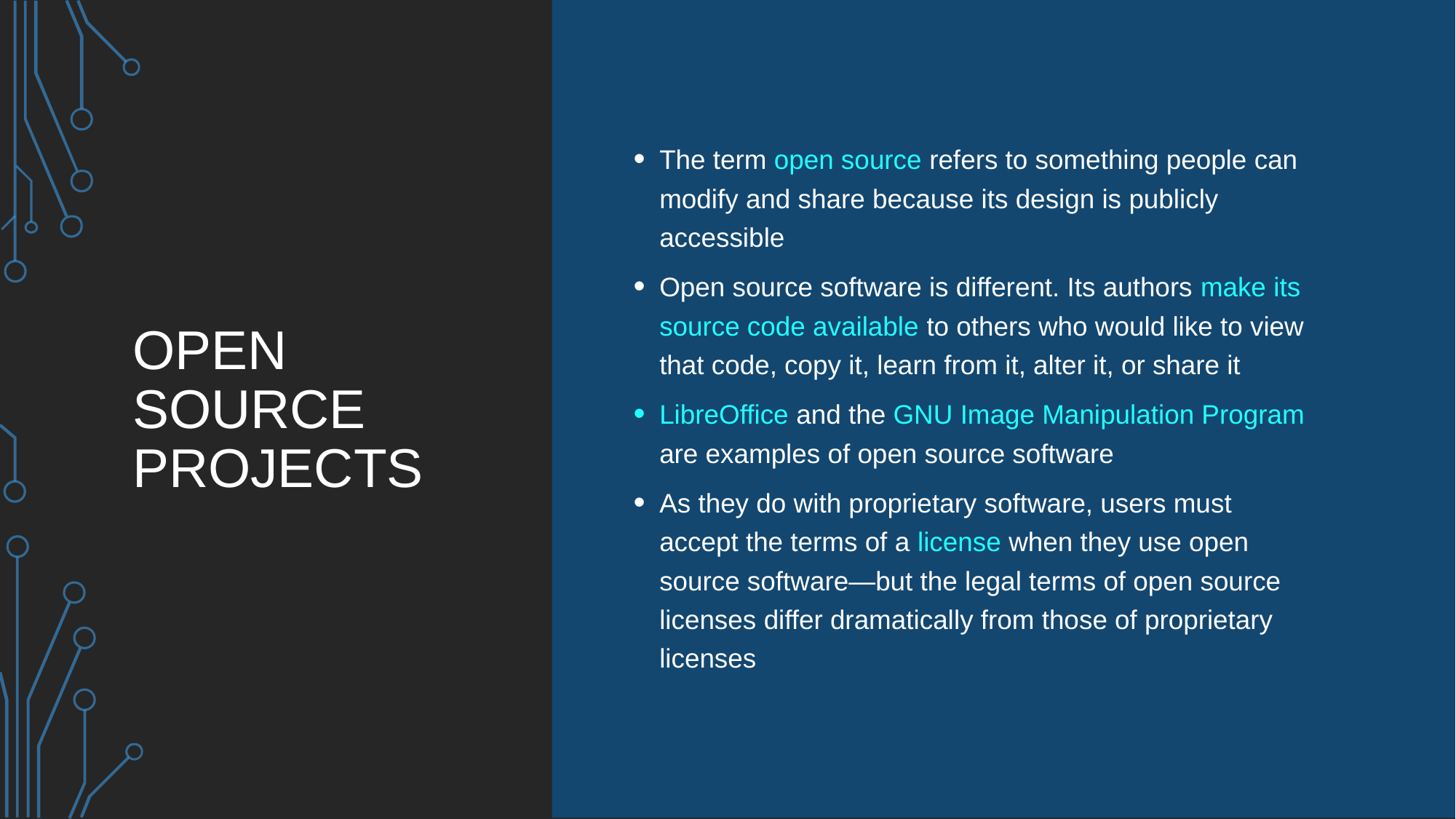

# Open source projects
The term open source refers to something people can modify and share because its design is publicly accessible
Open source software is different. Its authors make its source code available to others who would like to view that code, copy it, learn from it, alter it, or share it
LibreOffice and the GNU Image Manipulation Program are examples of open source software
As they do with proprietary software, users must accept the terms of a license when they use open source software—but the legal terms of open source licenses differ dramatically from those of proprietary licenses